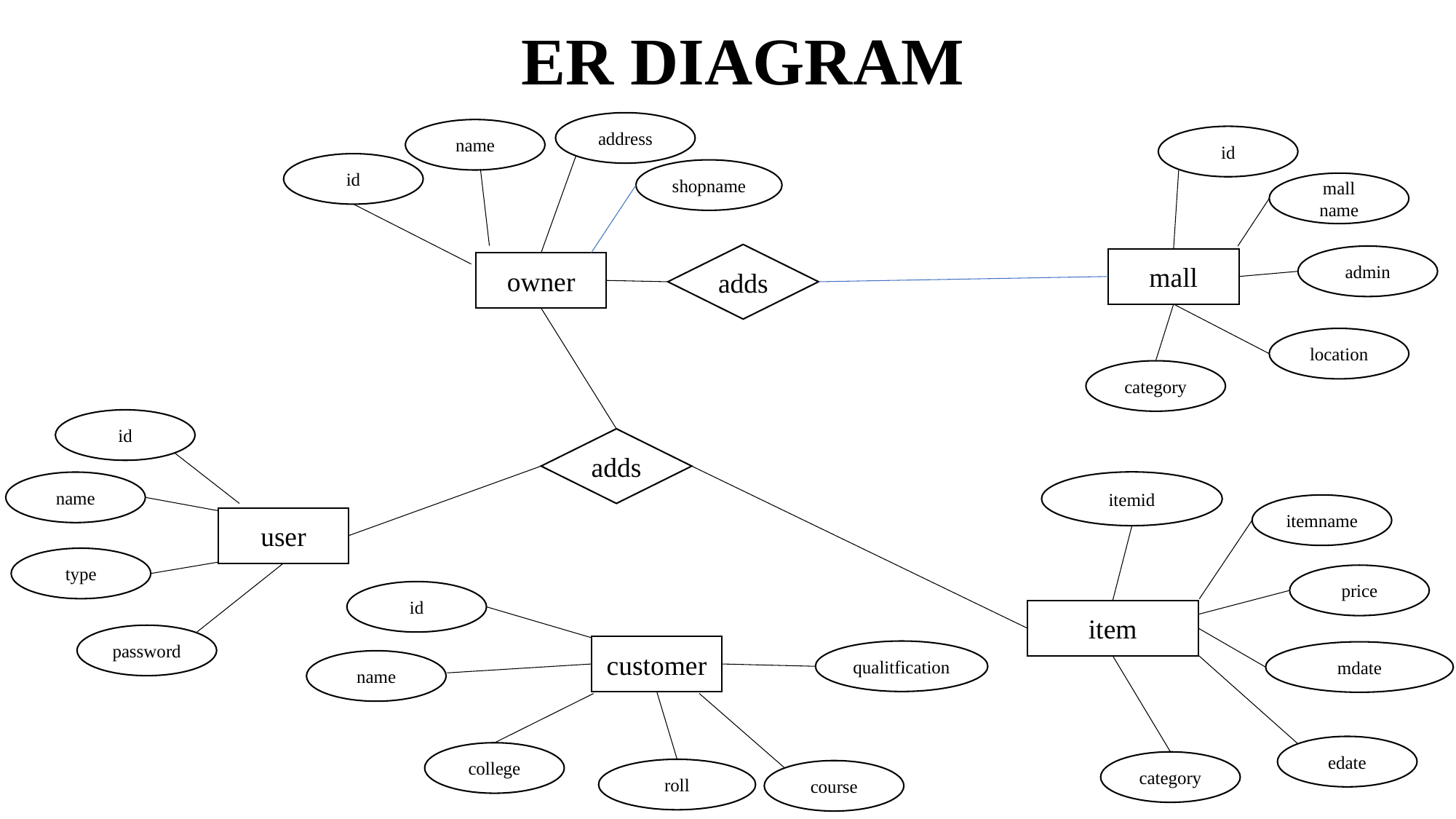

# ER DIAGRAM
address
name
id
id
shopname
mall
name
adds
admin
mall
owner
location
category
id
adds
itemid
name
itemname
user
type
price
id
item
password
customer
qualitfication
mdate
name
edate
college
category
roll
course